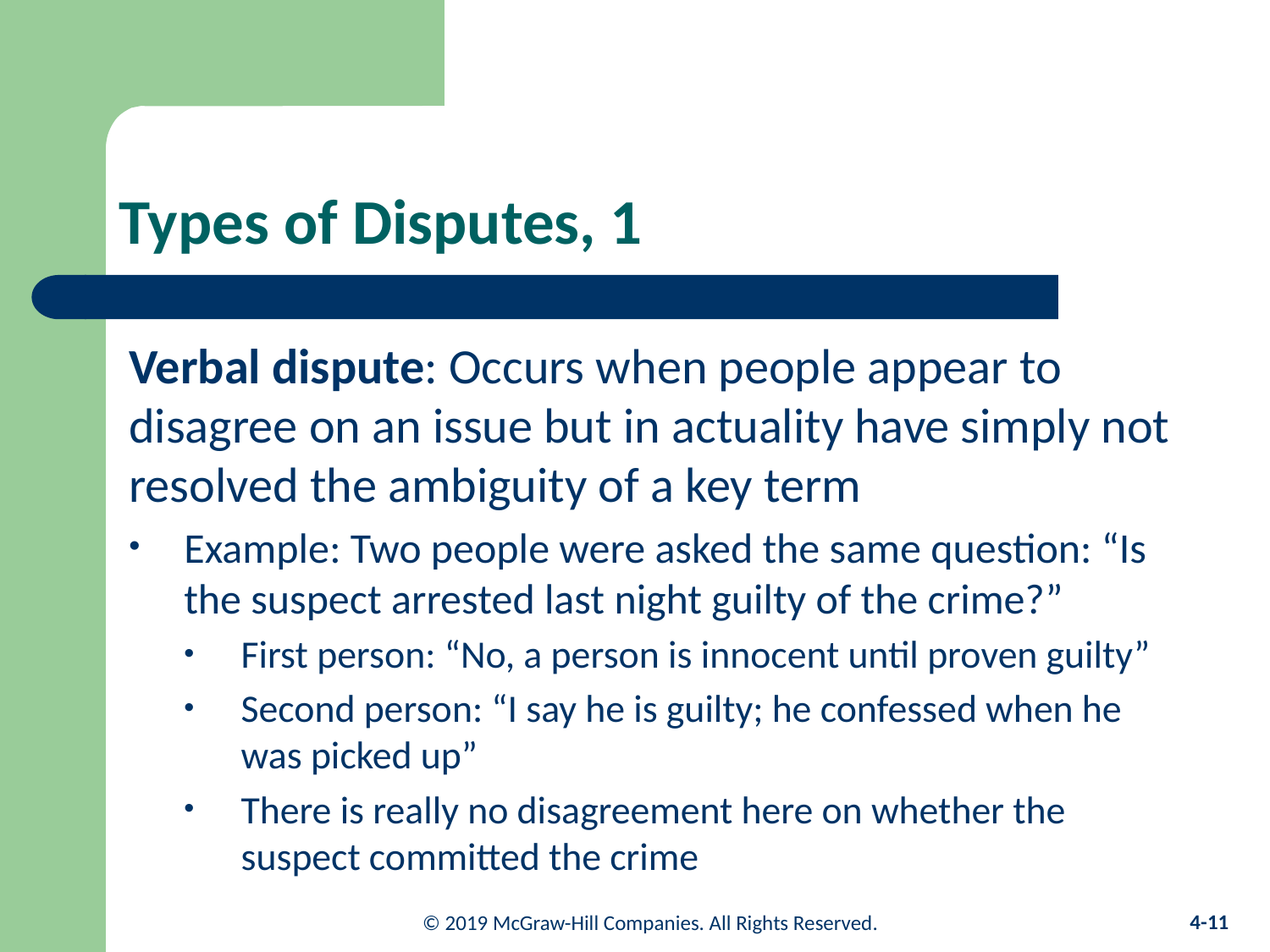

# Types of Disputes, 1
Verbal dispute: Occurs when people appear to disagree on an issue but in actuality have simply not resolved the ambiguity of a key term
Example: Two people were asked the same question: “Is the suspect arrested last night guilty of the crime?”
First person: “No, a person is innocent until proven guilty”
Second person: “I say he is guilty; he confessed when he was picked up”
There is really no disagreement here on whether the suspect committed the crime